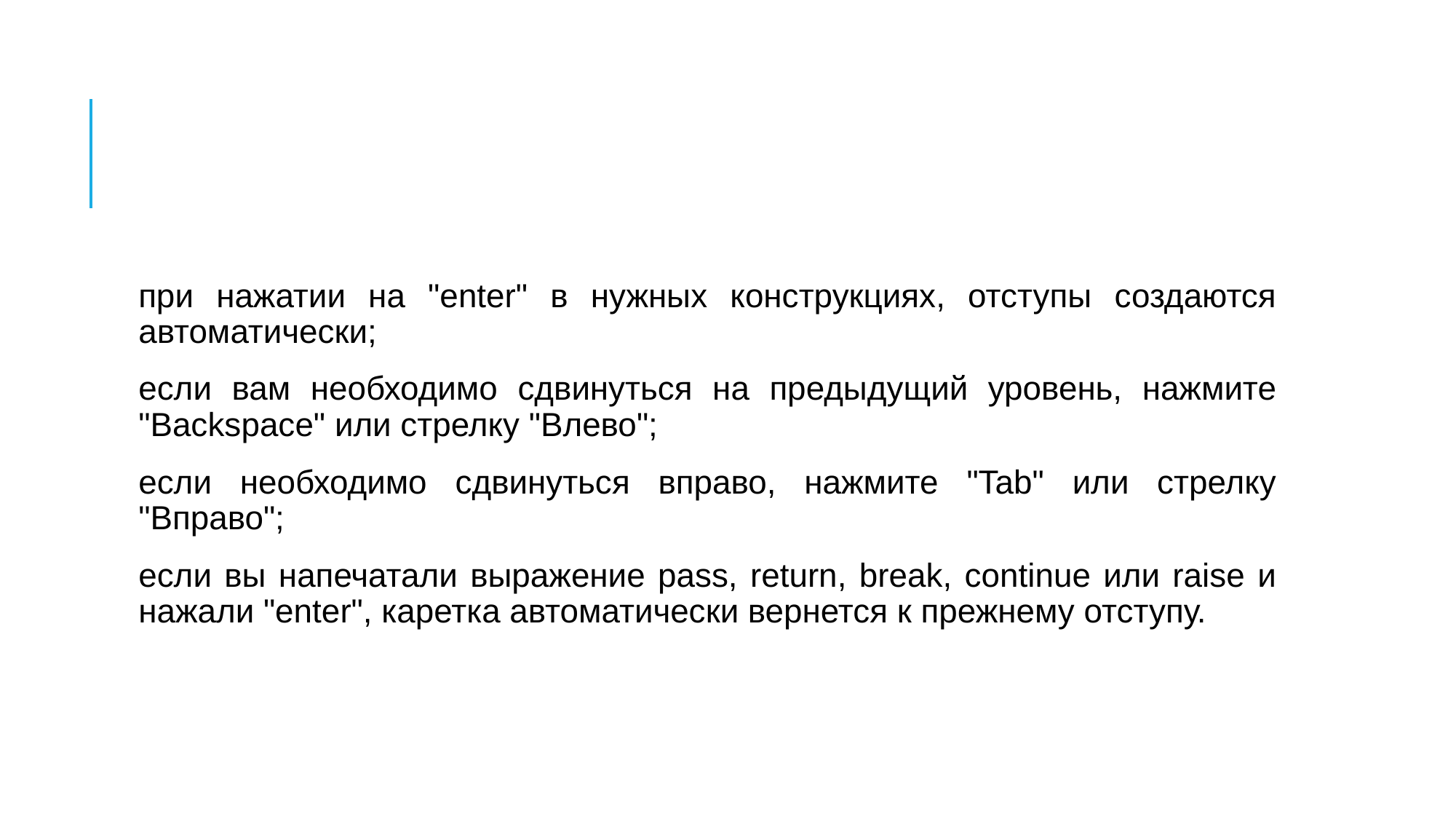

#
при нажатии на "enter" в нужных конструкциях, отступы создаются автоматически;
если вам необходимо сдвинуться на предыдущий уровень, нажмите "Backspace" или стрелку "Влево";
если необходимо сдвинуться вправо, нажмите "Tab" или стрелку "Вправо";
если вы напечатали выражение pass, return, break, continue или raise и нажали "enter", каретка автоматически вернется к прежнему отступу.